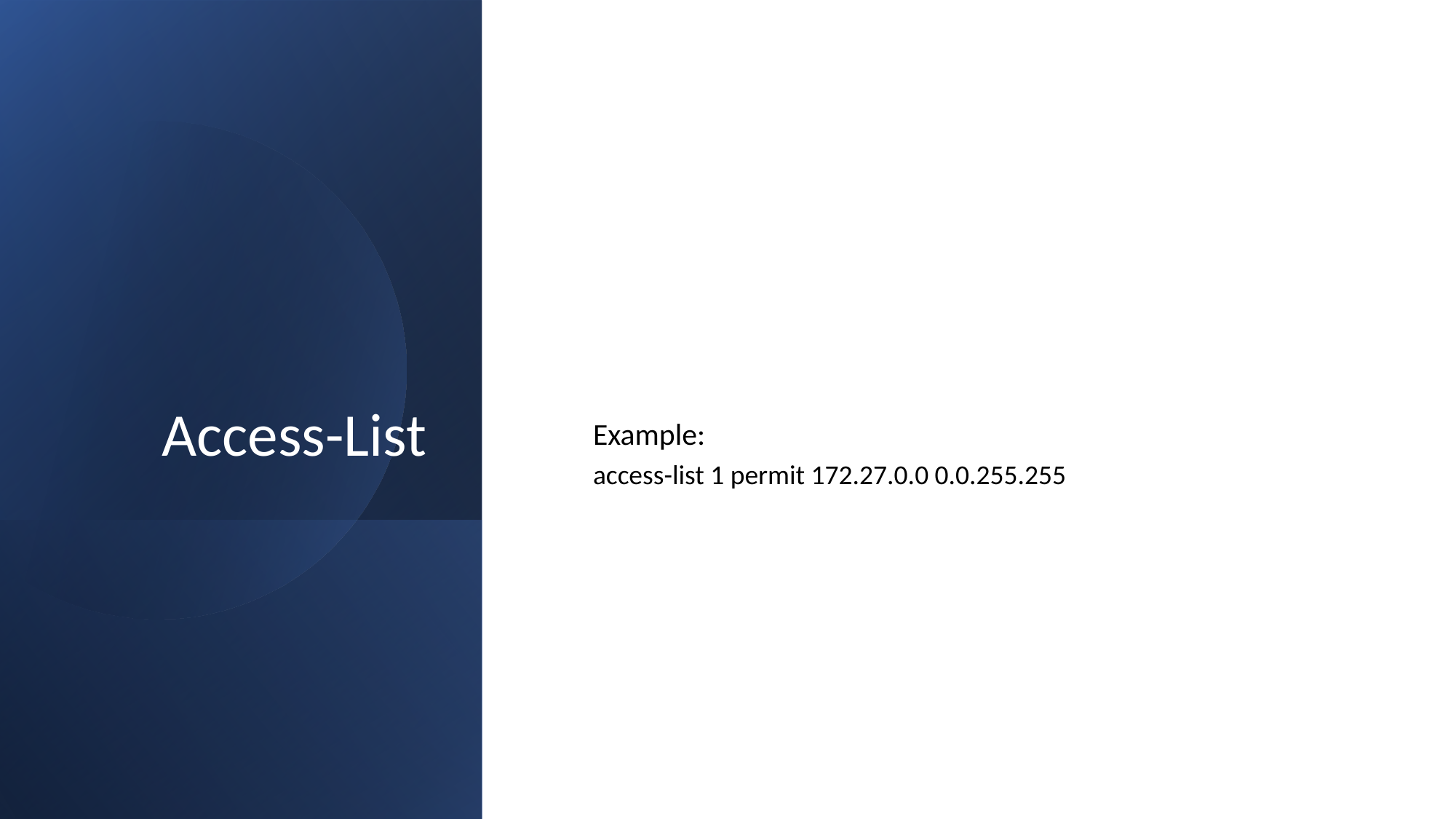

# Access-List

Example:
access-list 1 permit 172.27.0.0 0.0.255.255